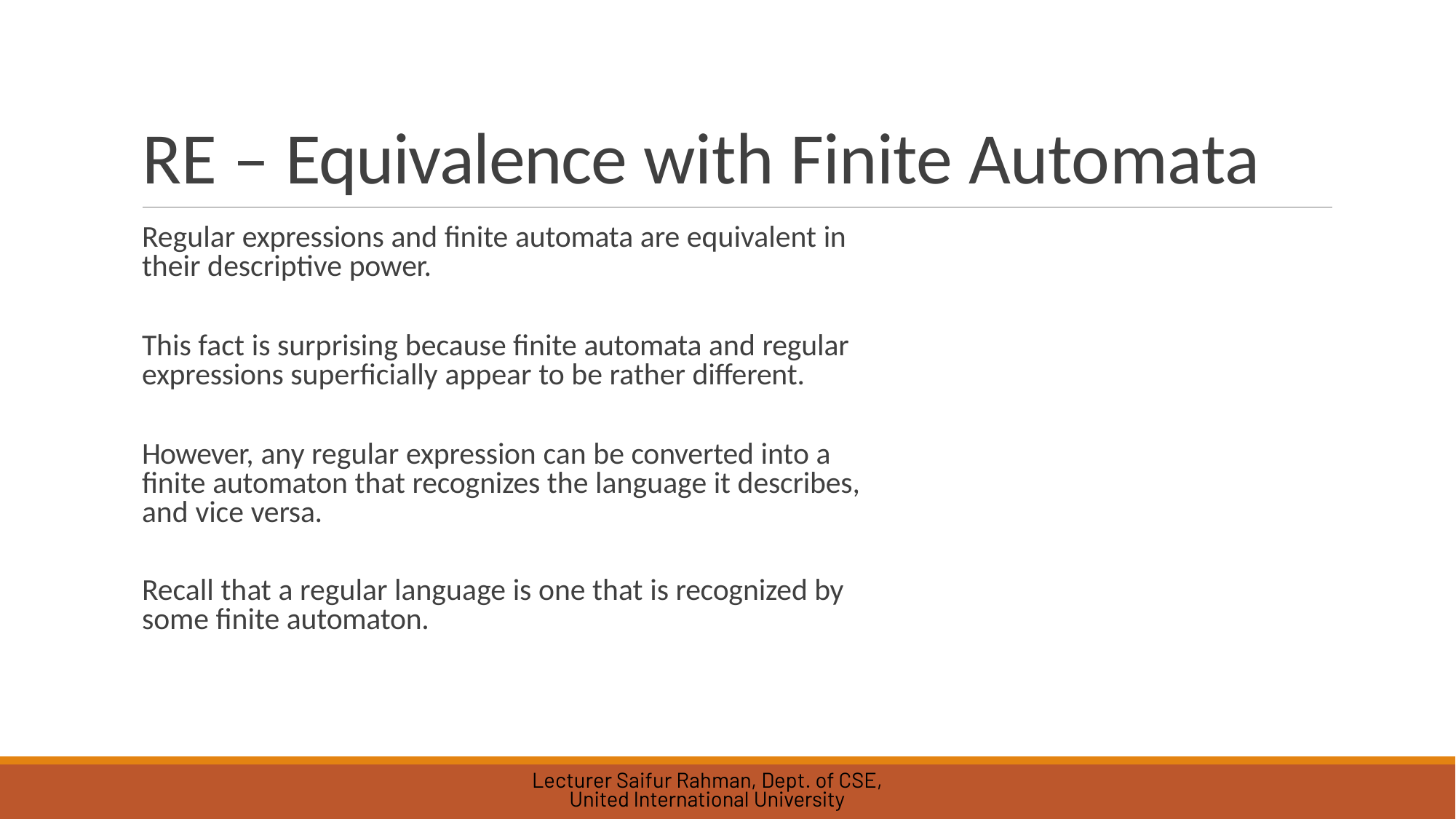

# RE – Equivalence with Finite Automata
Regular expressions and finite automata are equivalent in their descriptive power.

This fact is surprising because finite automata and regular expressions superficially appear to be rather different.

However, any regular expression can be converted into a finite automaton that recognizes the language it describes, and vice versa.

Recall that a regular language is one that is recognized by some finite automaton.
Lecturer Saifur Rahman, Dept. of CSE, United International University